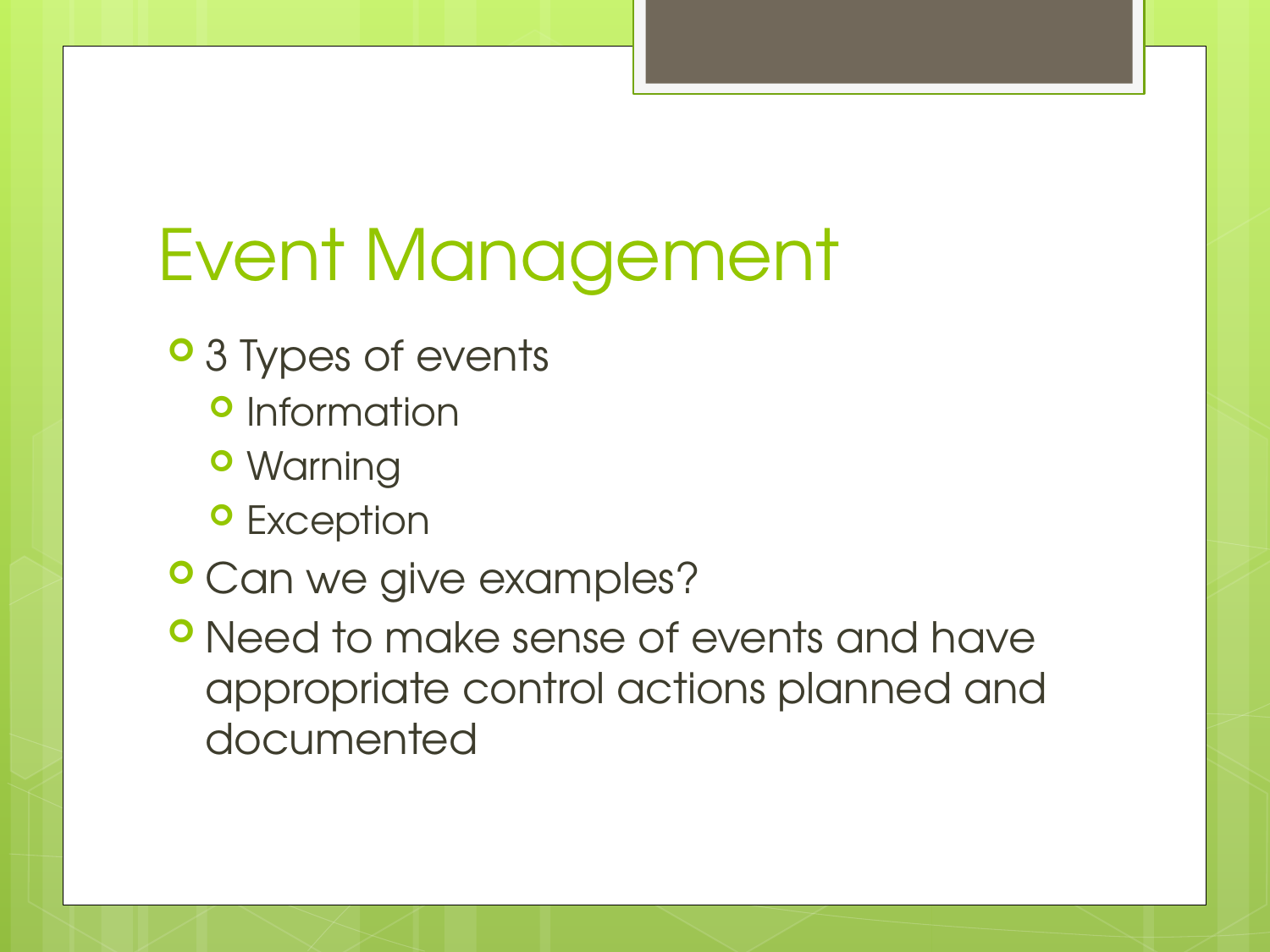

# Event Management
3 Types of events
Information
Warning
Exception
Can we give examples?
Need to make sense of events and have appropriate control actions planned and documented